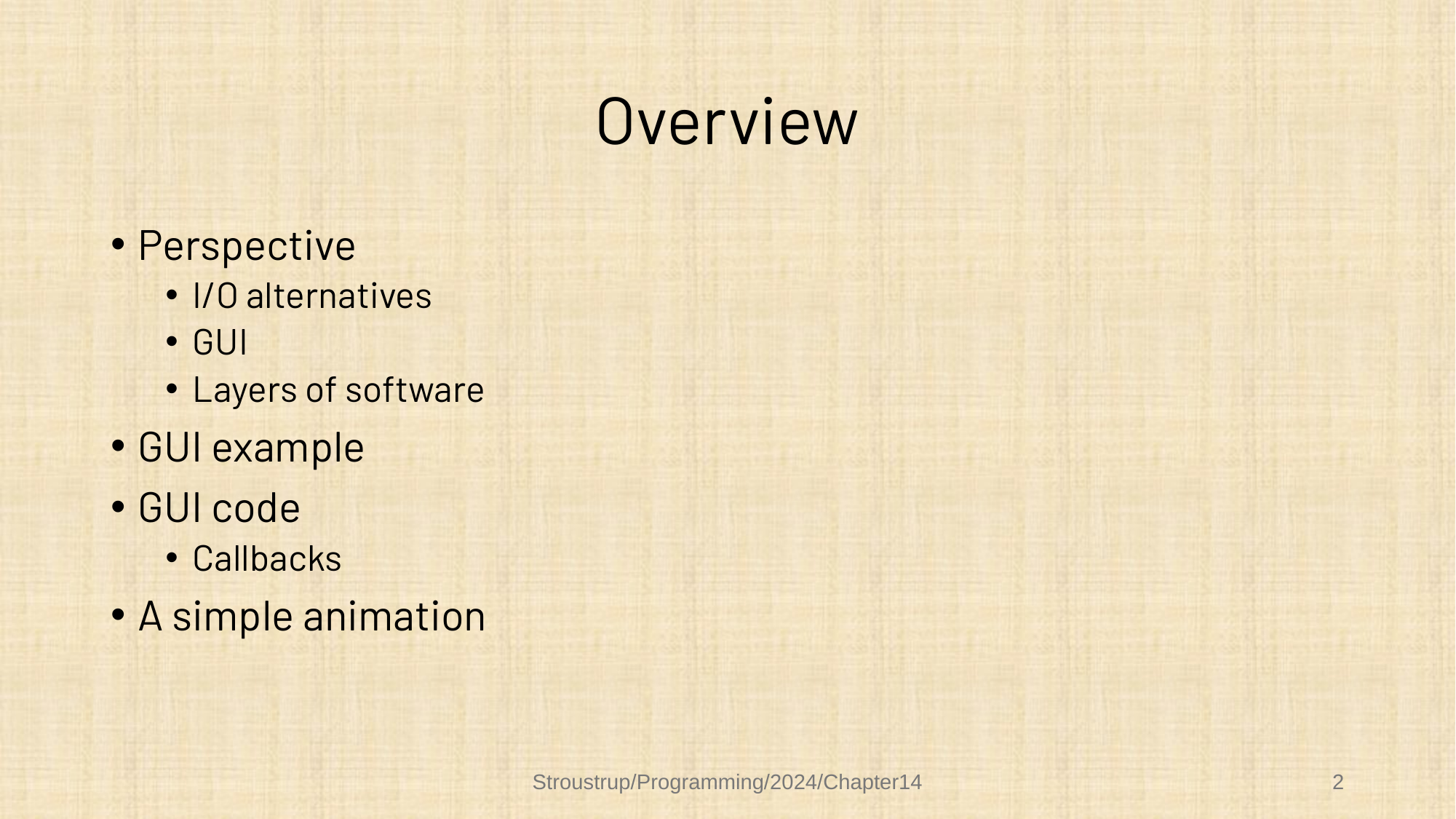

# Overview
Perspective
I/O alternatives
GUI
Layers of software
GUI example
GUI code
Callbacks
A simple animation
Stroustrup/Programming/2024/Chapter14
2